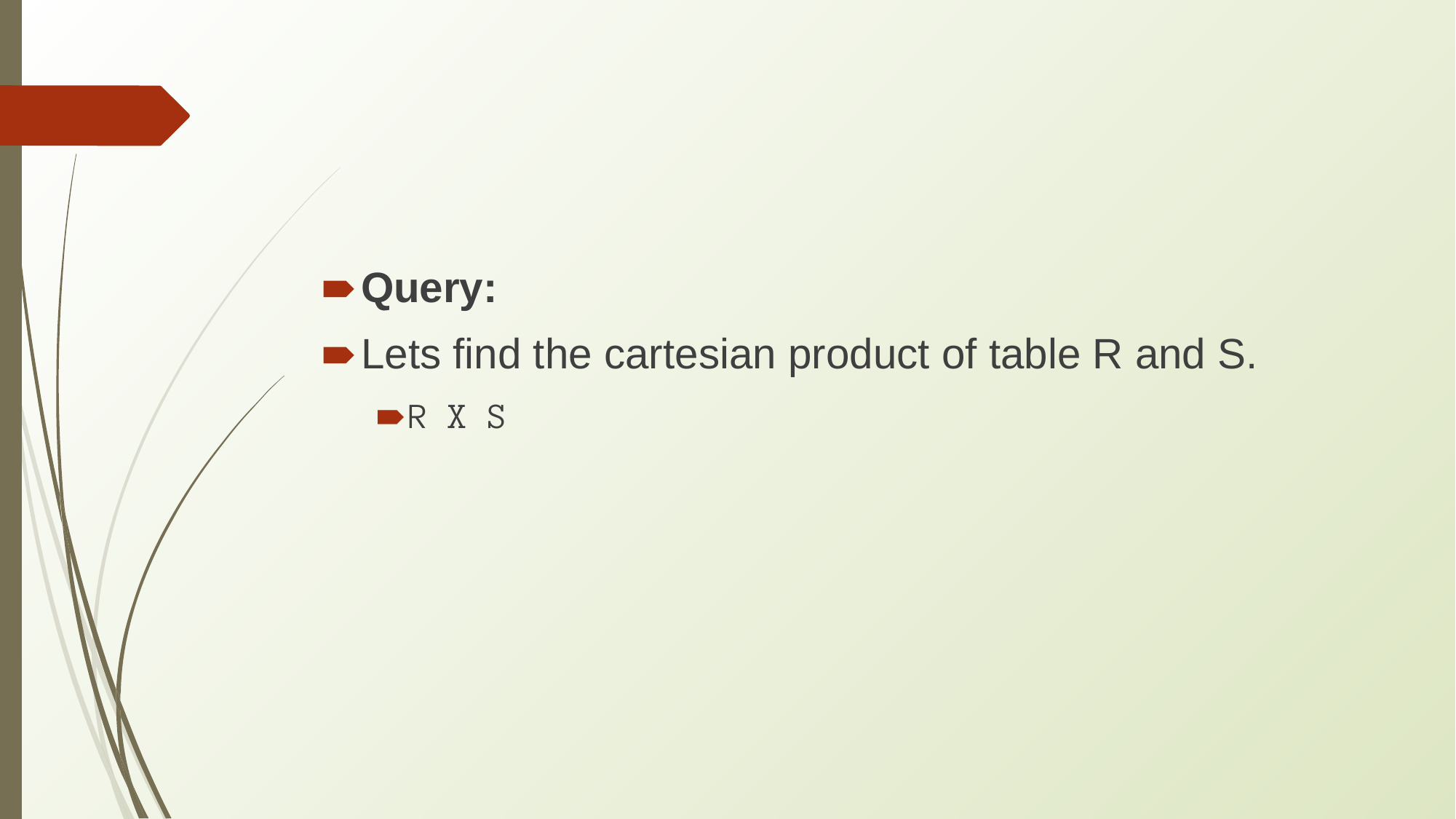

#
Query:
Lets find the cartesian product of table R and S.
R X S